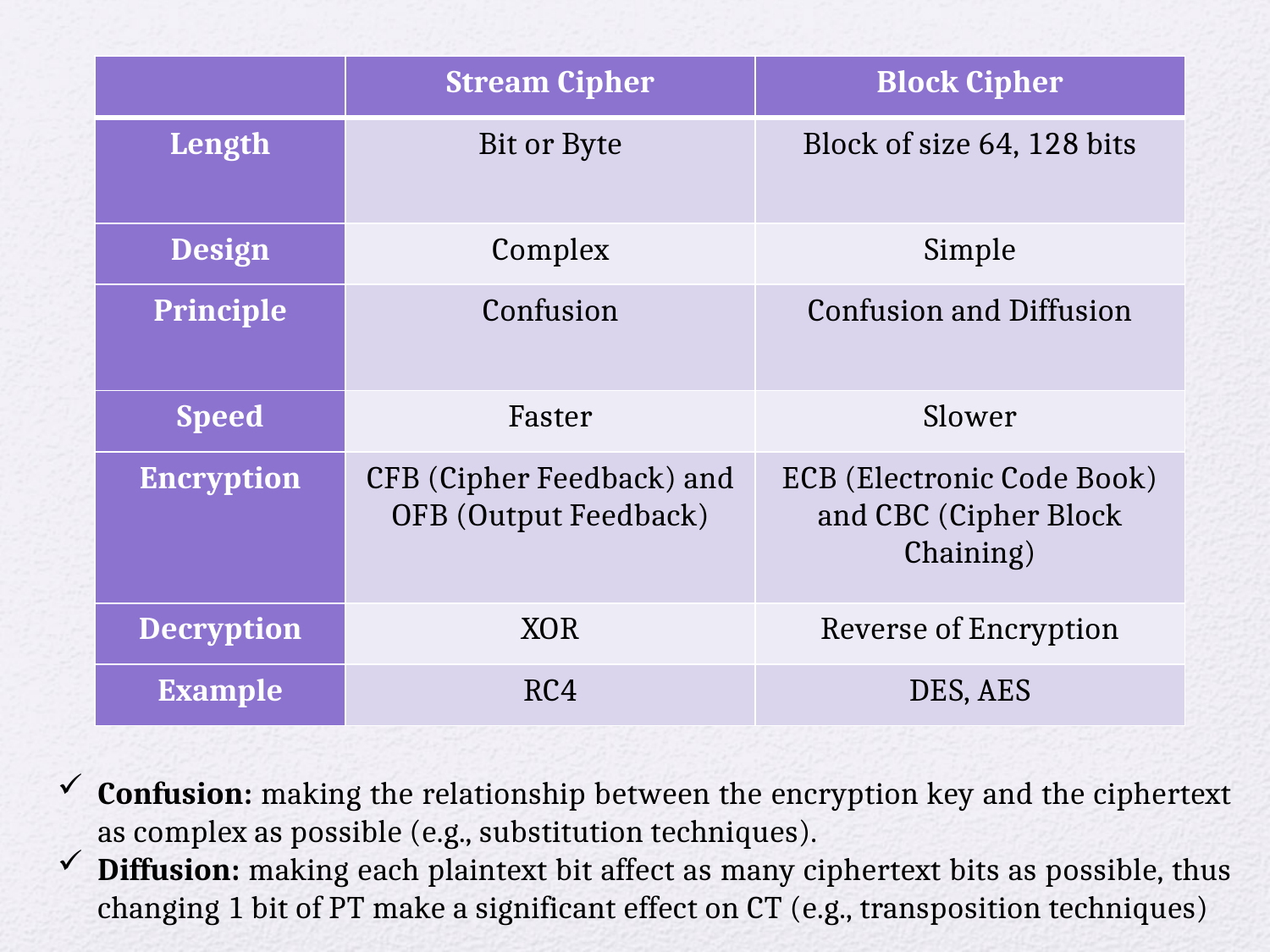

|  | Stream Cipher | Block Cipher |
| --- | --- | --- |
| Length | Bit or Byte | Block of size 64, 128 bits |
| Design | Complex | Simple |
| Principle | Confusion | Confusion and Diffusion |
| Speed | Faster | Slower |
| Encryption | CFB (Cipher Feedback) and OFB (Output Feedback) | ECB (Electronic Code Book) and CBC (Cipher Block Chaining) |
| Decryption | XOR | Reverse of Encryption |
| Example | RC4 | DES, AES |
Confusion: making the relationship between the encryption key and the ciphertext as complex as possible (e.g., substitution techniques).
Diffusion: making each plaintext bit affect as many ciphertext bits as possible, thus changing 1 bit of PT make a significant effect on CT (e.g., transposition techniques)